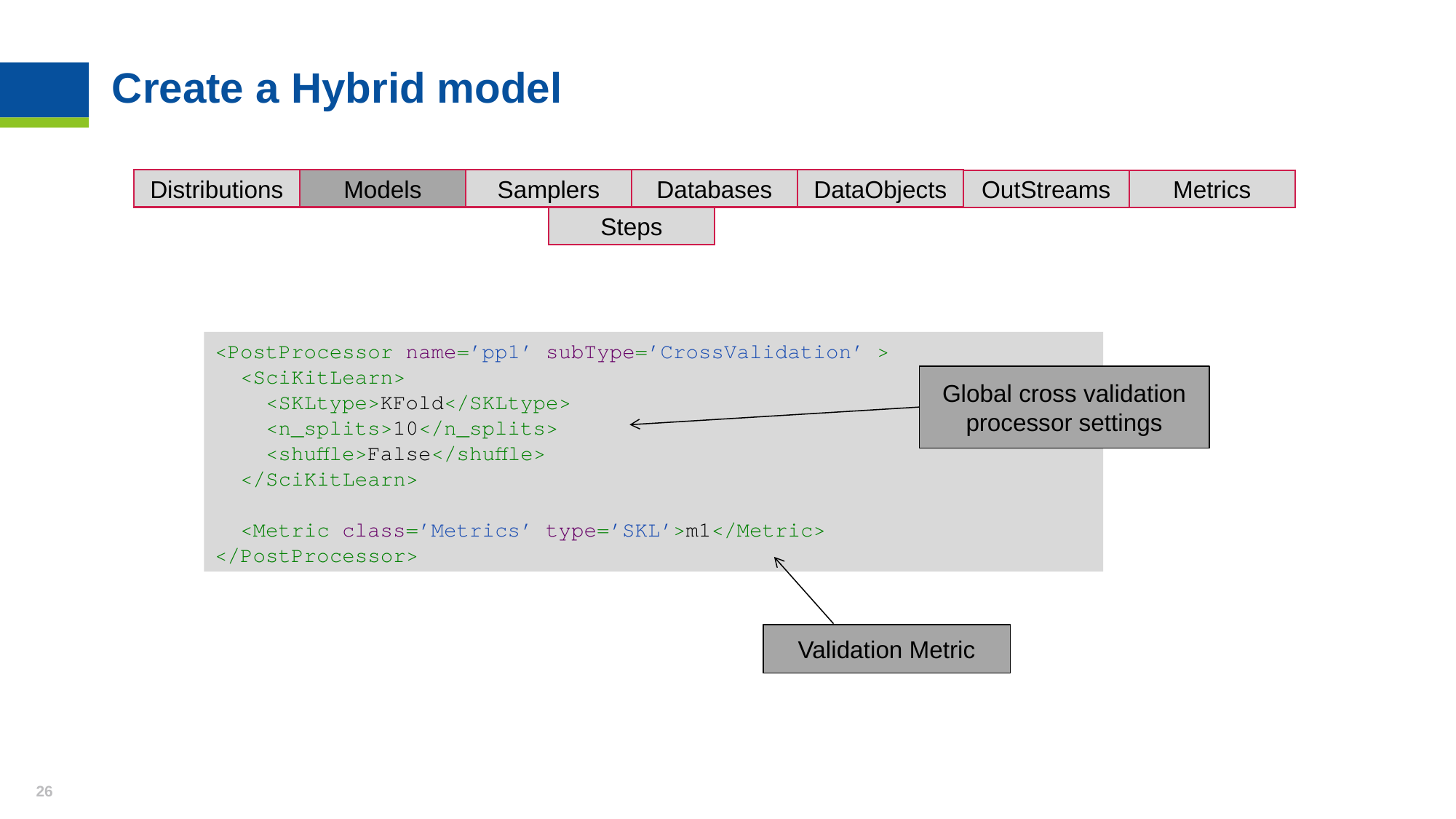

# Create a Hybrid model
Distributions
Models
Samplers
Databases
DataObjects
OutStreams
Metrics
Steps
<PostProcessor name=’pp1’ subType=’CrossValidation’ >
  <SciKitLearn>
    <SKLtype>KFold</SKLtype>
    <n_splits>10</n_splits>
    <shuffle>False</shuffle>
  </SciKitLearn>

  <Metric class=’Metrics’ type=’SKL’>m1</Metric>
</PostProcessor>
Global cross validation processor settings
Validation Metric
26